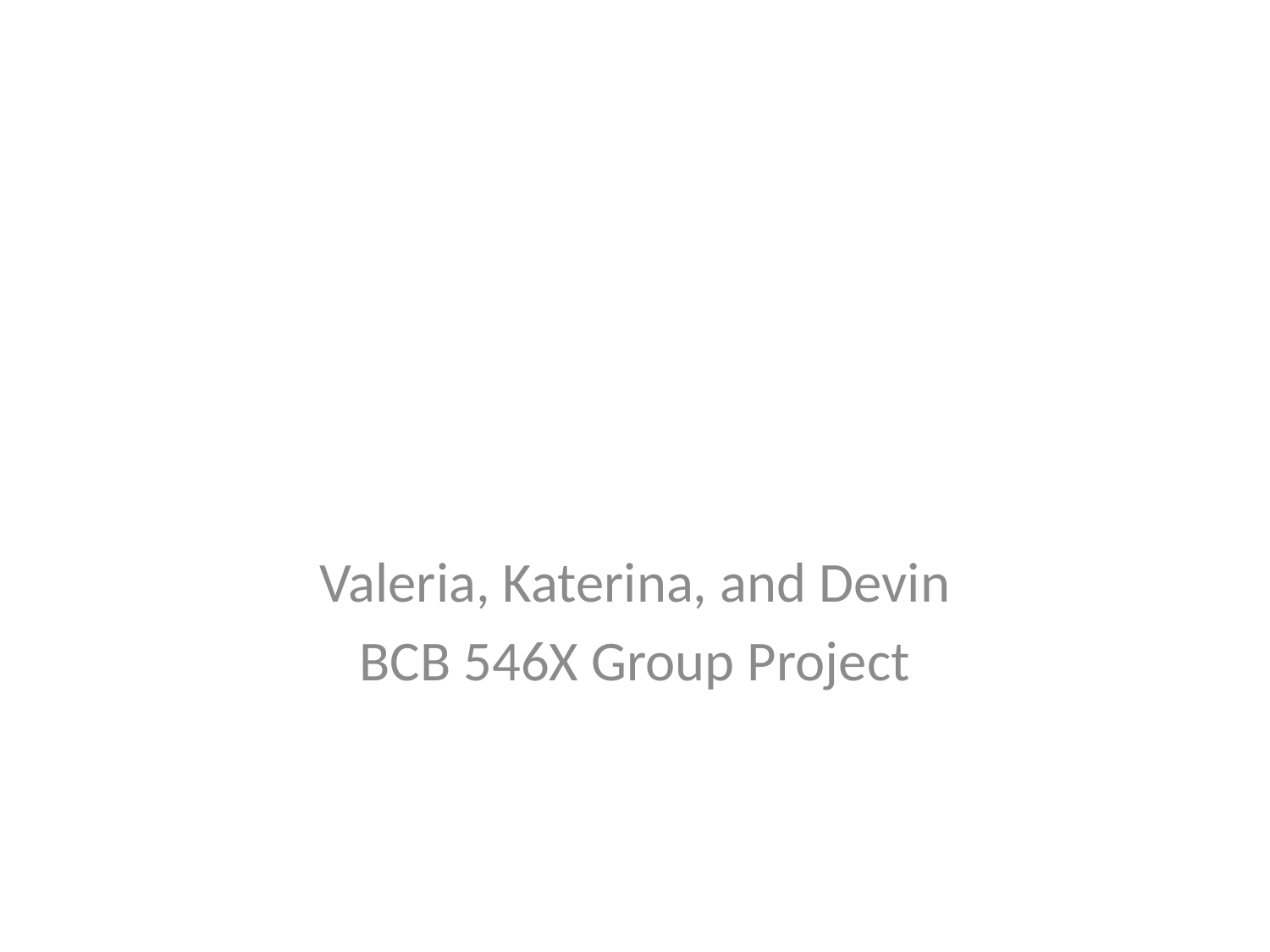

#
Valeria, Katerina, and Devin
BCB 546X Group Project